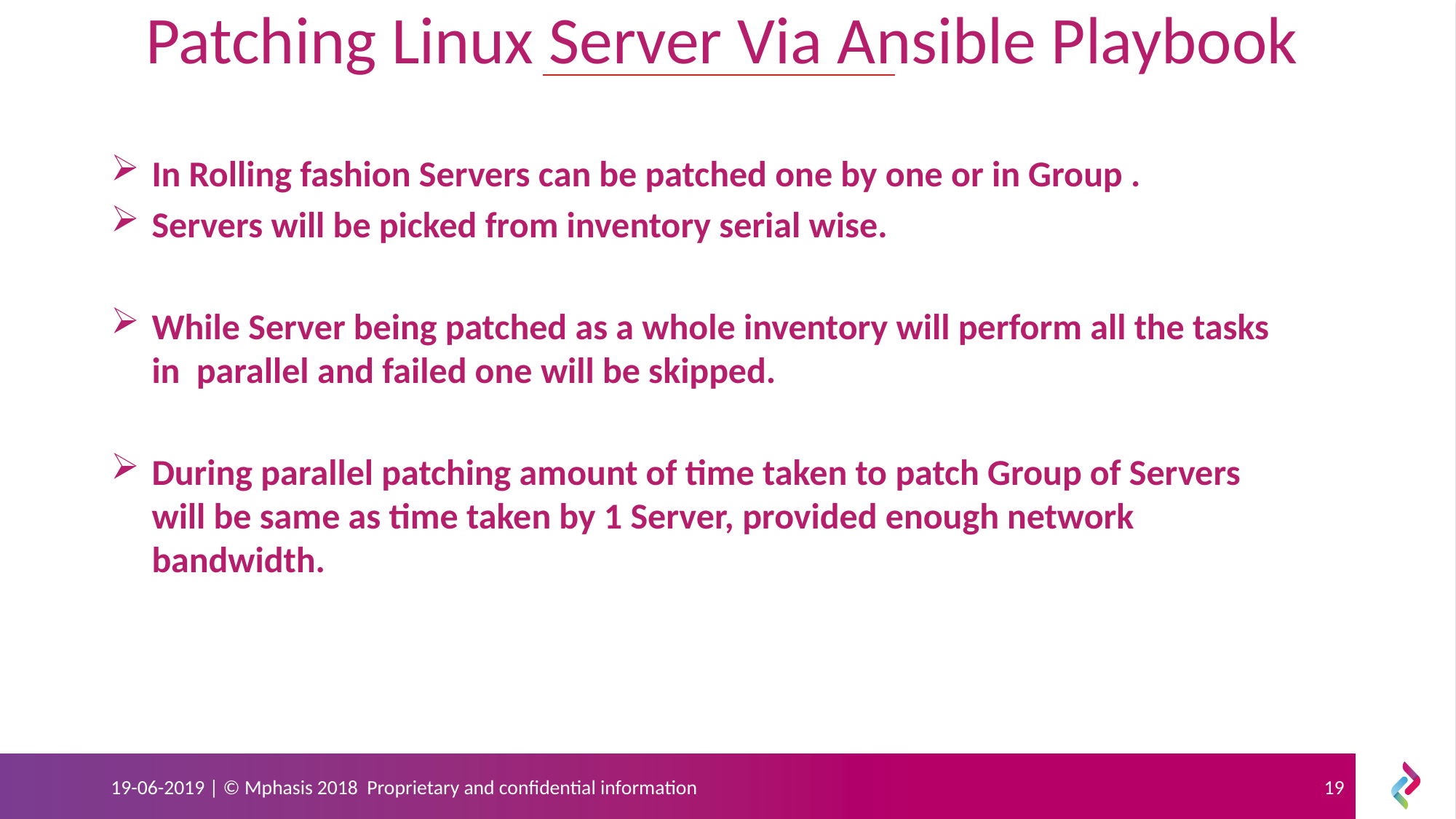

Patching Linux Server Via Ansible Playbook

In Rolling fashion Servers can be patched one by one or in Group .
Servers will be picked from inventory serial wise.

While Server being patched as a whole inventory will perform all the tasks in  parallel and failed one will be skipped.

During parallel patching amount of time taken to patch Group of Servers will be same as time taken by 1 Server, provided enough network bandwidth.

19-06-2019 | © Mphasis 2018  Proprietary and confidential information
19